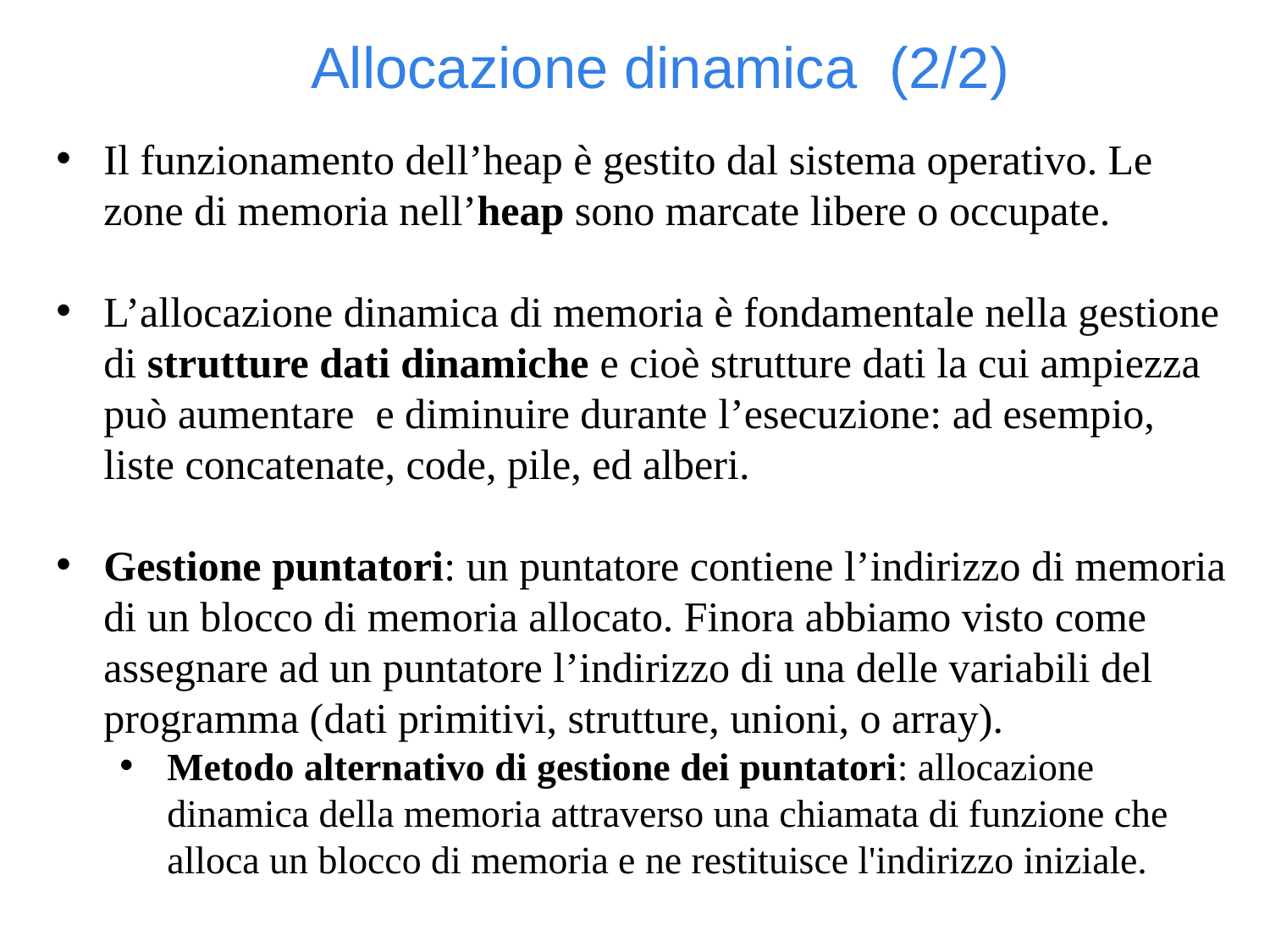

Allocazione dinamica  (2/2)

Il funzionamento dell’heap è gestito dal sistema operativo. Le zone di memoria nell’heap sono marcate libere o occupate.

L’allocazione dinamica di memoria è fondamentale nella gestione di strutture dati dinamiche e cioè strutture dati la cui ampiezza può aumentare  e diminuire durante l’esecuzione: ad esempio, liste concatenate, code, pile, ed alberi.

Gestione puntatori: un puntatore contiene l’indirizzo di memoria di un blocco di memoria allocato. Finora abbiamo visto come assegnare ad un puntatore l’indirizzo di una delle variabili del programma (dati primitivi, strutture, unioni, o array).
Metodo alternativo di gestione dei puntatori: allocazione dinamica della memoria attraverso una chiamata di funzione che alloca un blocco di memoria e ne restituisce l'indirizzo iniziale.